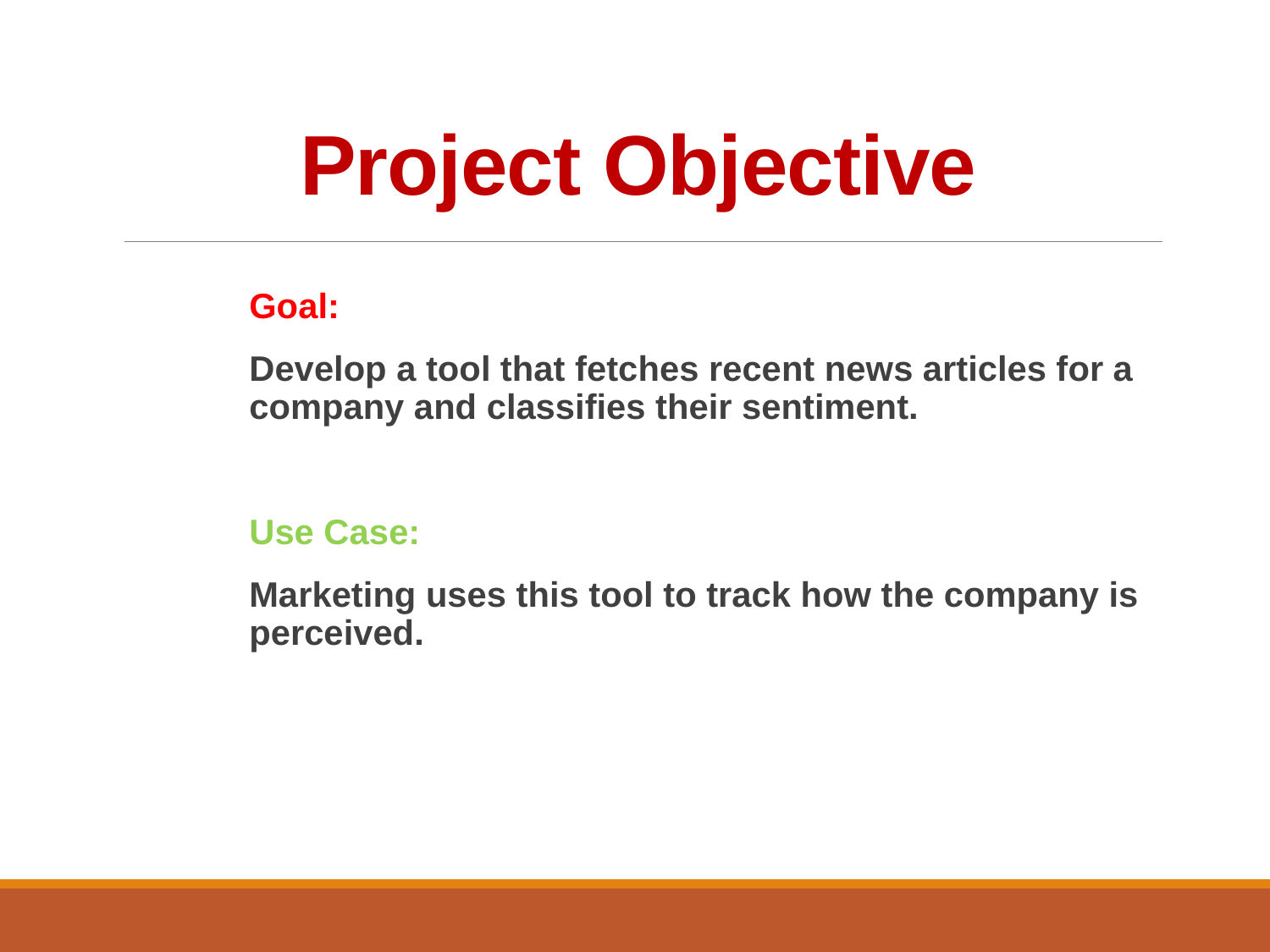

# Project Objective
Goal:
Develop a tool that fetches recent news articles for a company and classifies their sentiment.

Use Case:
Marketing uses this tool to track how the company is perceived.